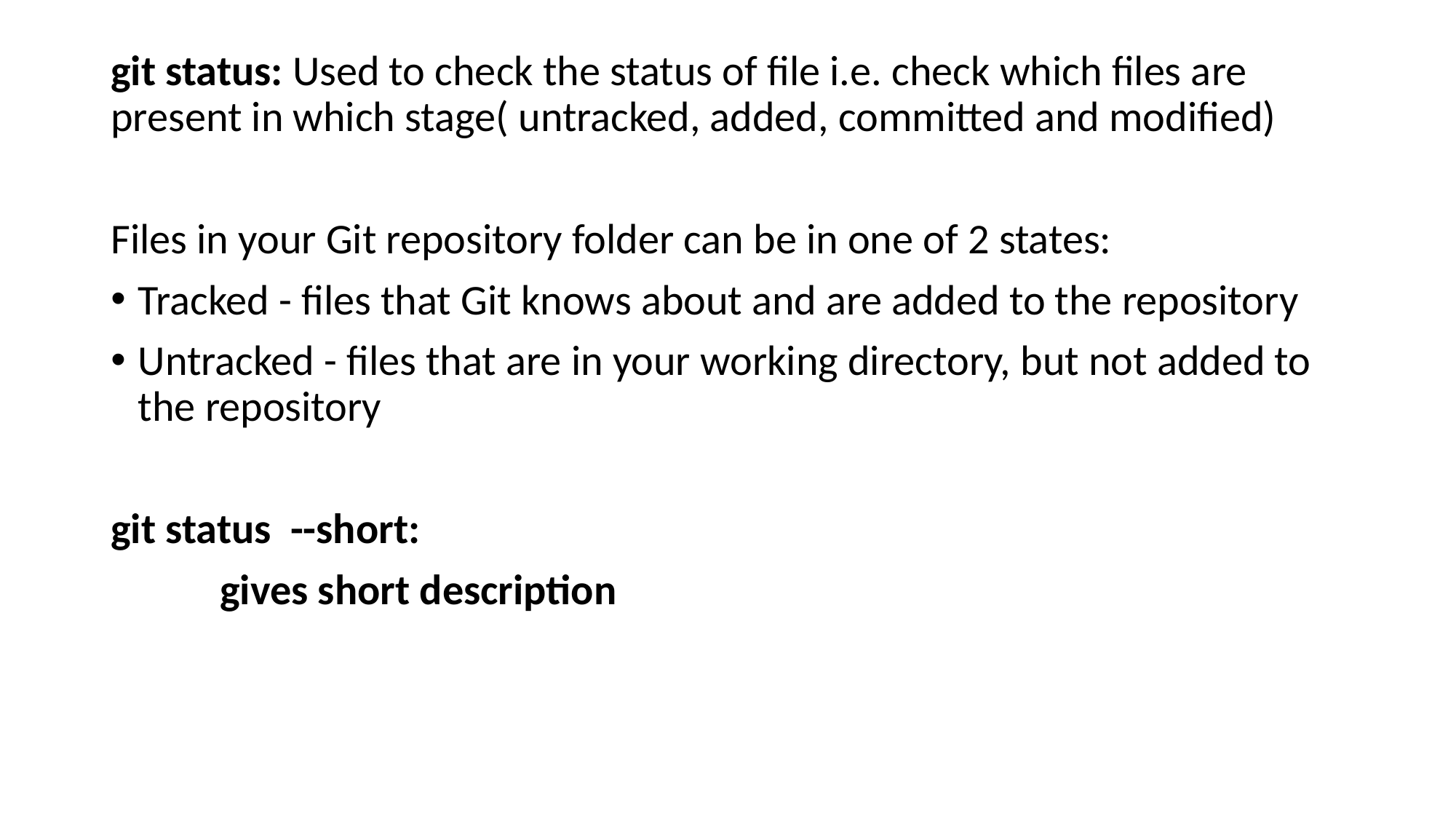

#
git status: Used to check the status of file i.e. check which files are present in which stage( untracked, added, committed and modified)

Files in your Git repository folder can be in one of 2 states:
Tracked - files that Git knows about and are added to the repository
Untracked - files that are in your working directory, but not added to the repository

git status  --short:
	gives short description